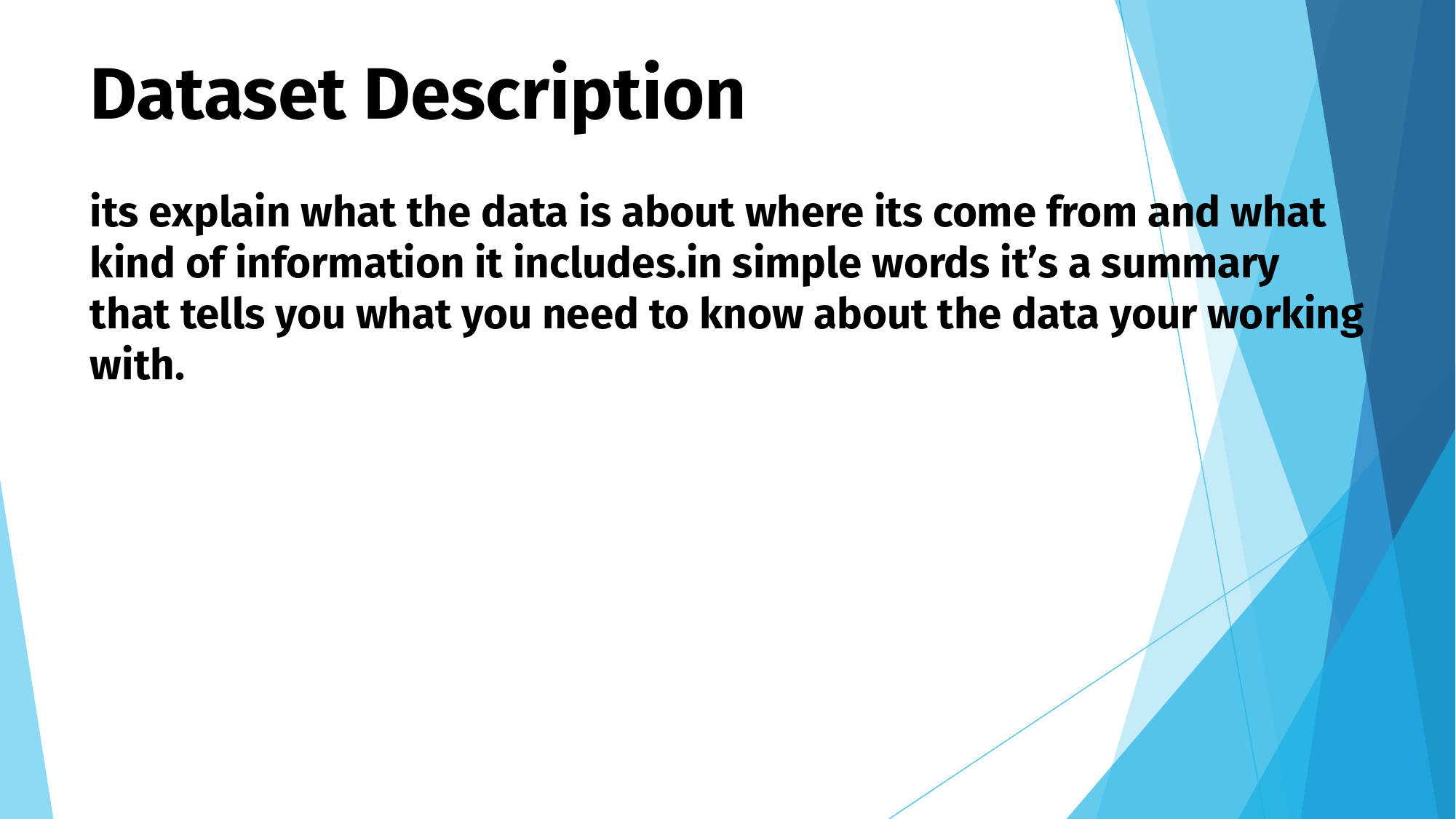

# Dataset Description its explain what the data is about where its come from and what kind of information it includes.in simple words it’s a summary that tells you what you need to know about the data your working with.